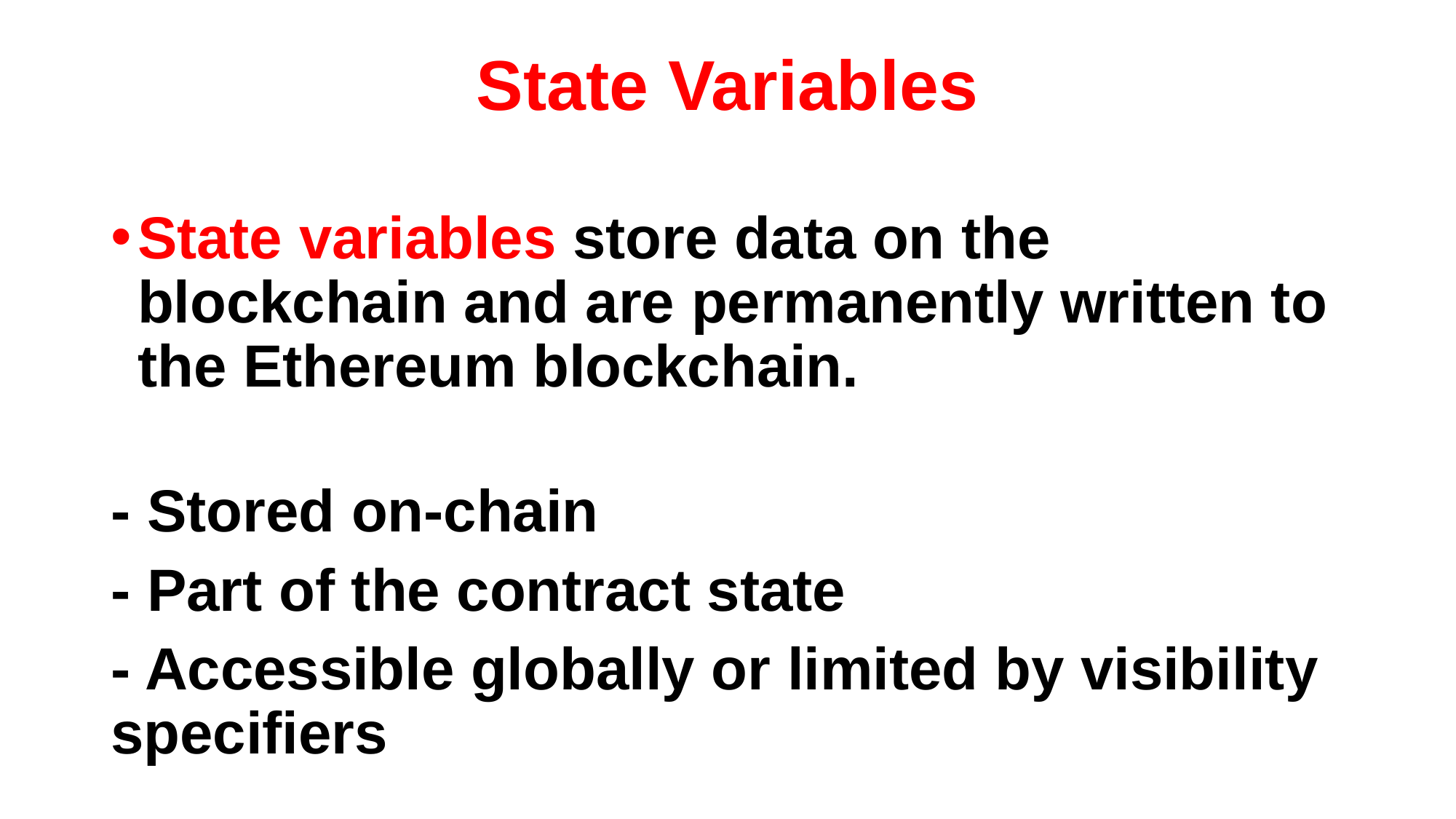

# State Variables
State variables store data on the blockchain and are permanently written to the Ethereum blockchain.

- Stored on-chain
- Part of the contract state
- Accessible globally or limited by visibility specifiers